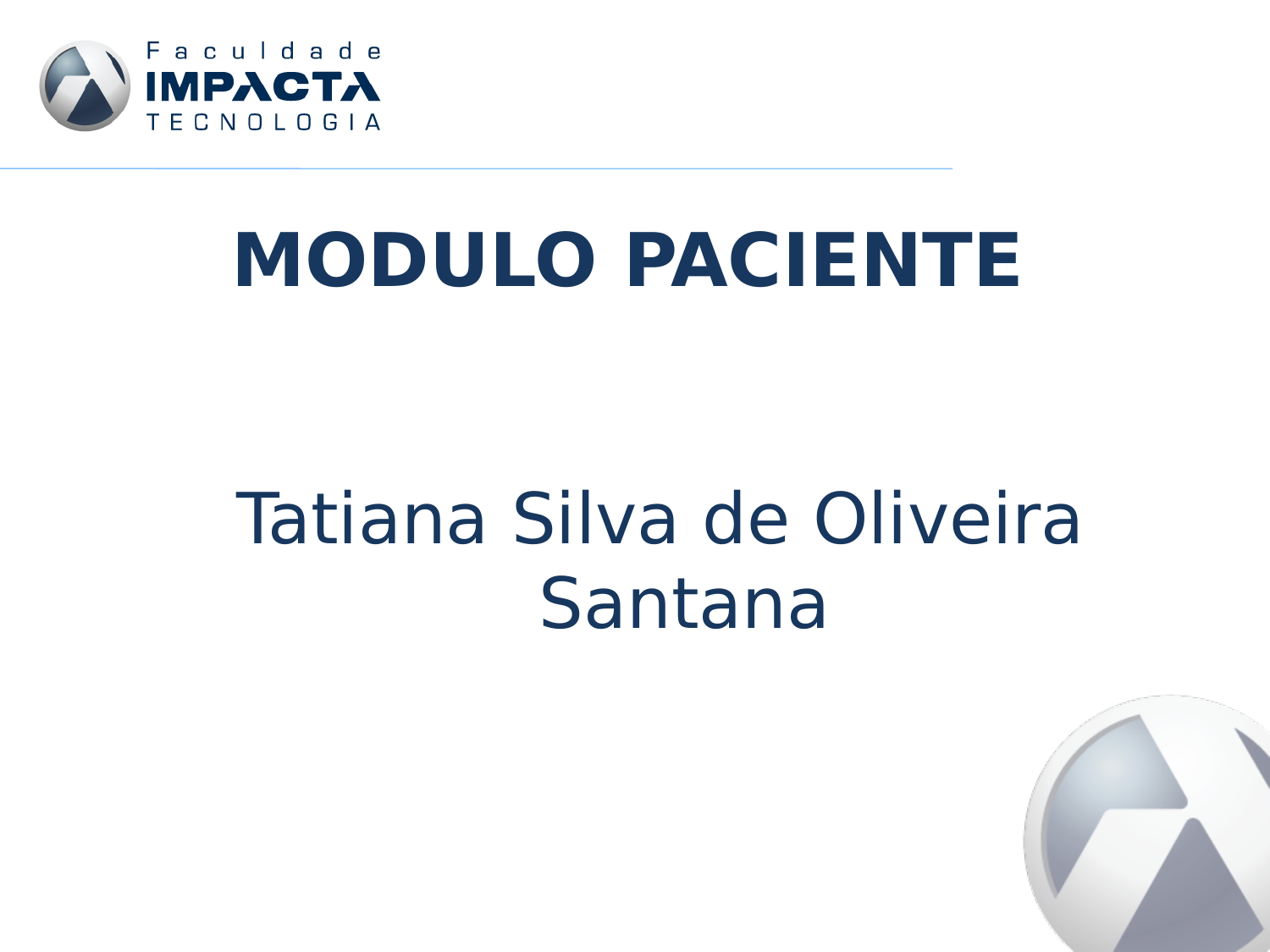

# MODULO PACIENTE

Tatiana Silva de Oliveira Santana